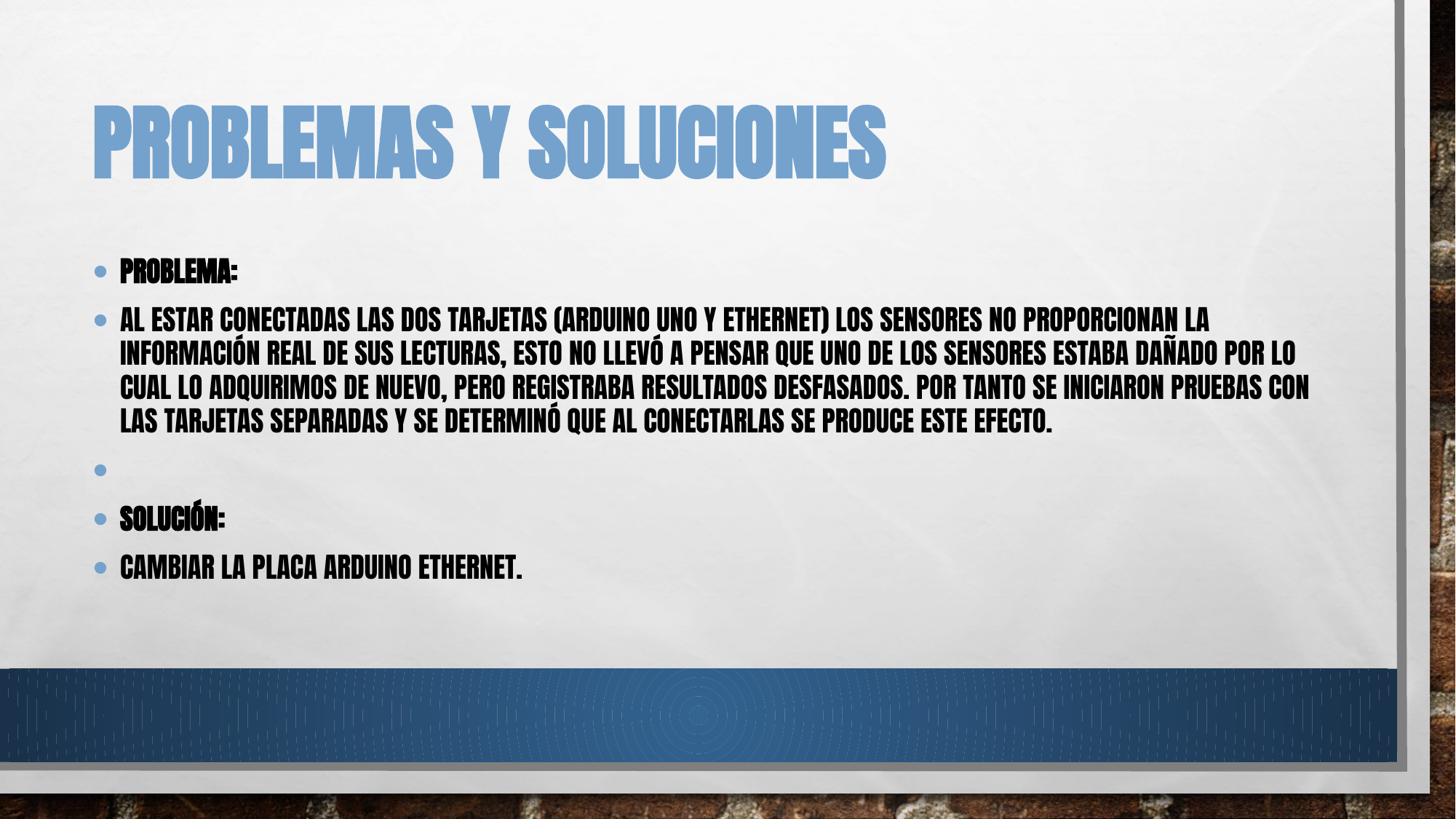

# PROBLEMAS Y SOLUCIONES
PROBLEMA:
AL ESTAR CONECTADAS LAS DOS TARJETAS (ARDUINO UNO Y ETHERNET) LOS SENSORES NO PROPORCIONAN LA INFORMACIÓN REAL DE SUS LECTURAS, ESTO NO LLEVÓ A PENSAR QUE UNO DE LOS SENSORES ESTABA DAÑADO POR LO CUAL LO ADQUIRIMOS DE NUEVO, PERO REGISTRABA RESULTADOS DESFASADOS. POR TANTO SE INICIARON PRUEBAS CON LAS TARJETAS SEPARADAS Y SE DETERMINÓ QUE AL CONECTARLAS SE PRODUCE ESTE EFECTO.

SOLUCIÓN:
CAMBIAR LA PLACA ARDUINO ETHERNET.